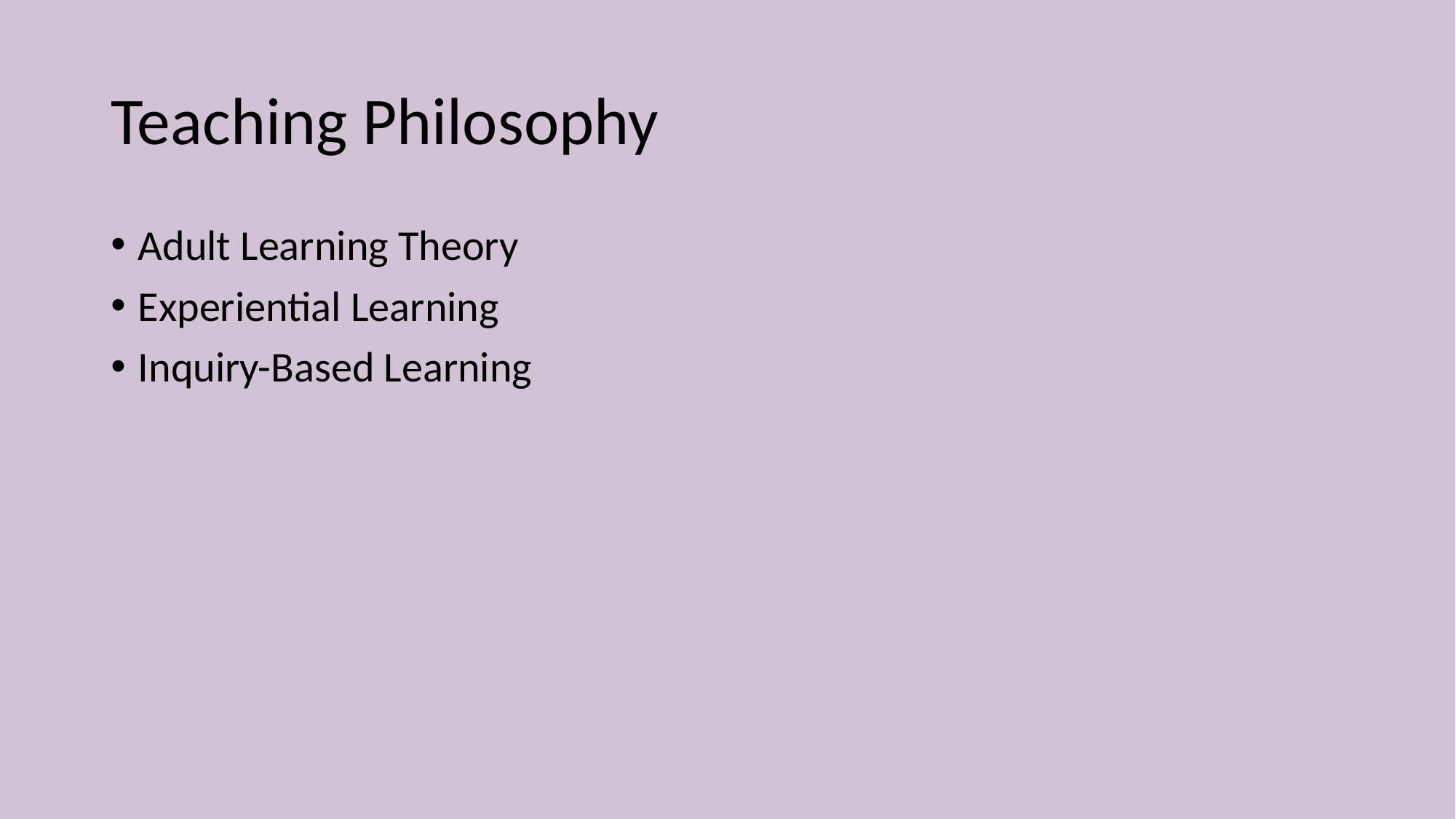

# Teaching Philosophy
Adult Learning Theory
Experiential Learning
Inquiry-Based Learning